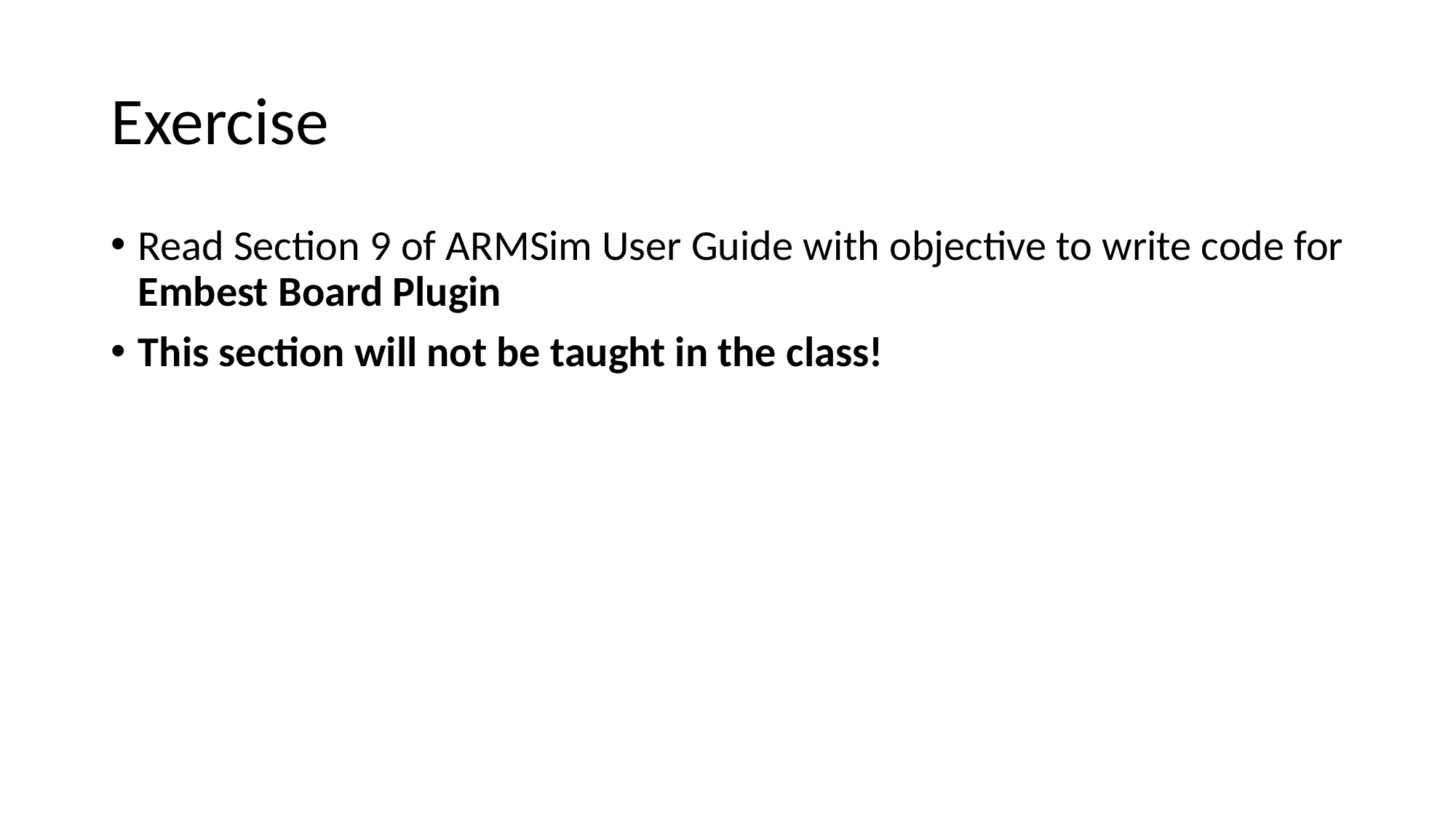

# Exercise
Read Section 9 of ARMSim User Guide with objective to write code for Embest Board Plugin
This section will not be taught in the class!